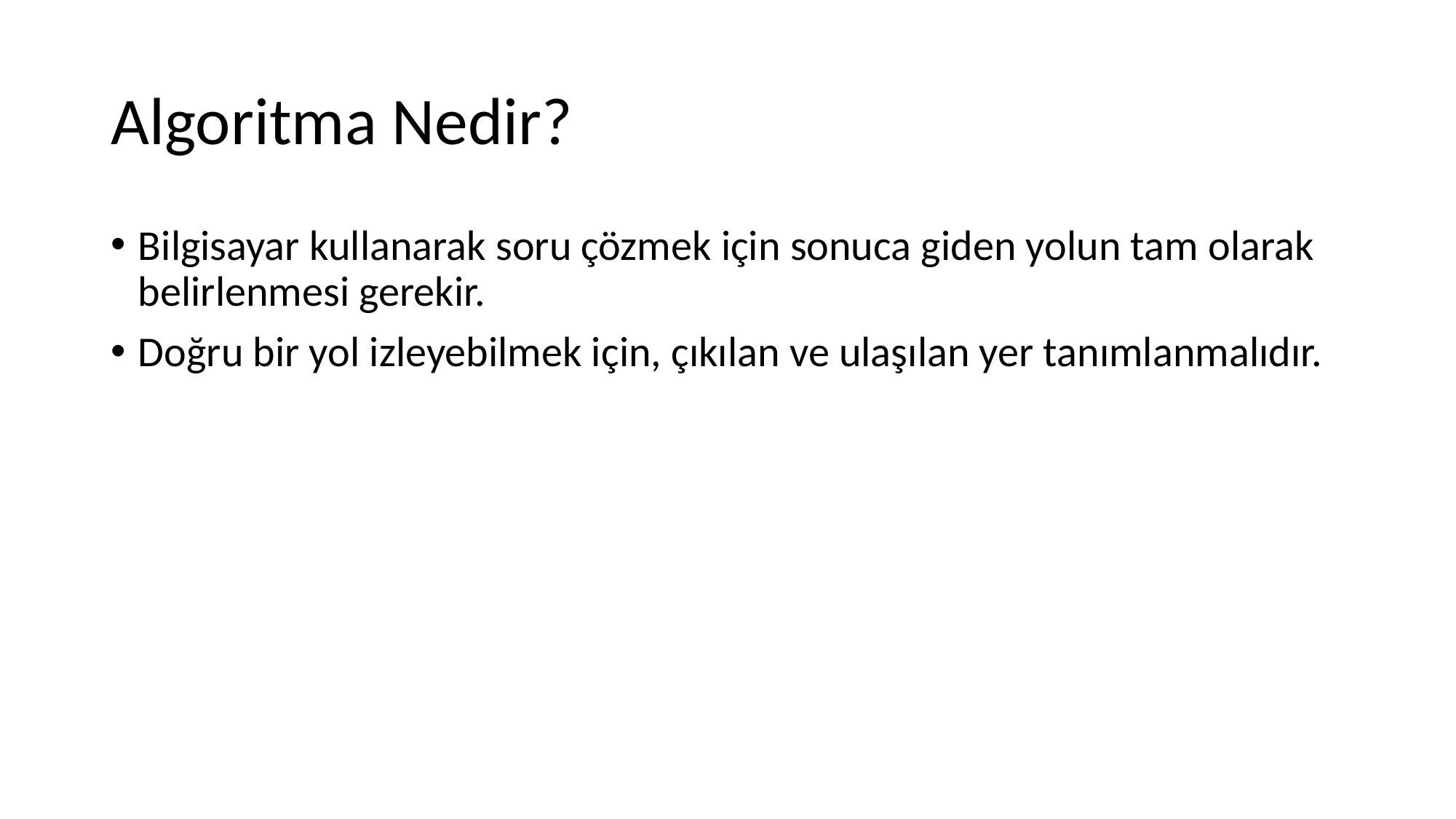

# Algoritma Nedir?
Bilgisayar kullanarak soru çözmek için sonuca giden yolun tam olarak belirlenmesi gerekir.
Doğru bir yol izleyebilmek için, çıkılan ve ulaşılan yer tanımlanmalıdır.